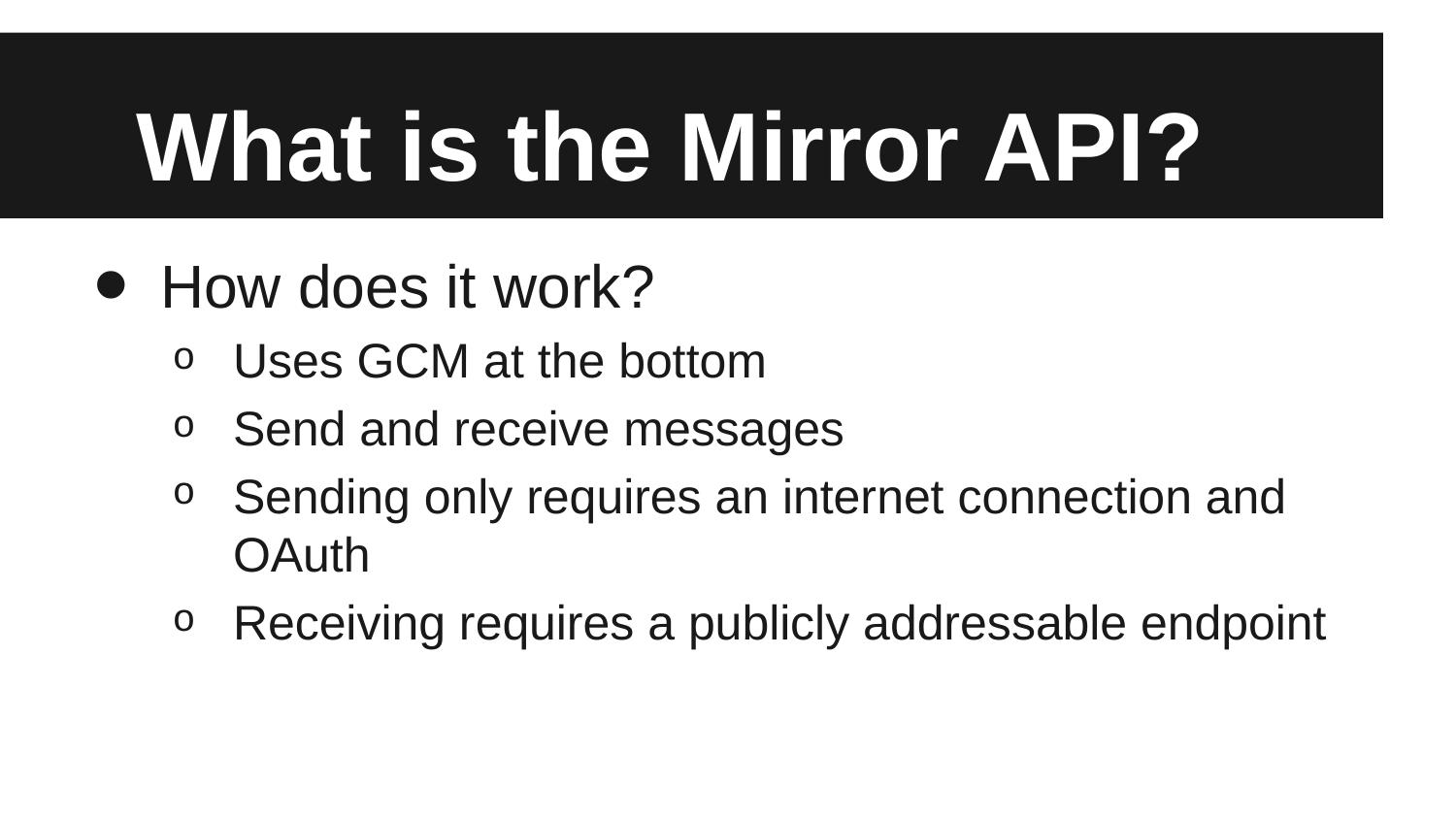

# What is the Mirror API?
How does it work?
Uses GCM at the bottom
Send and receive messages
Sending only requires an internet connection and OAuth
Receiving requires a publicly addressable endpoint